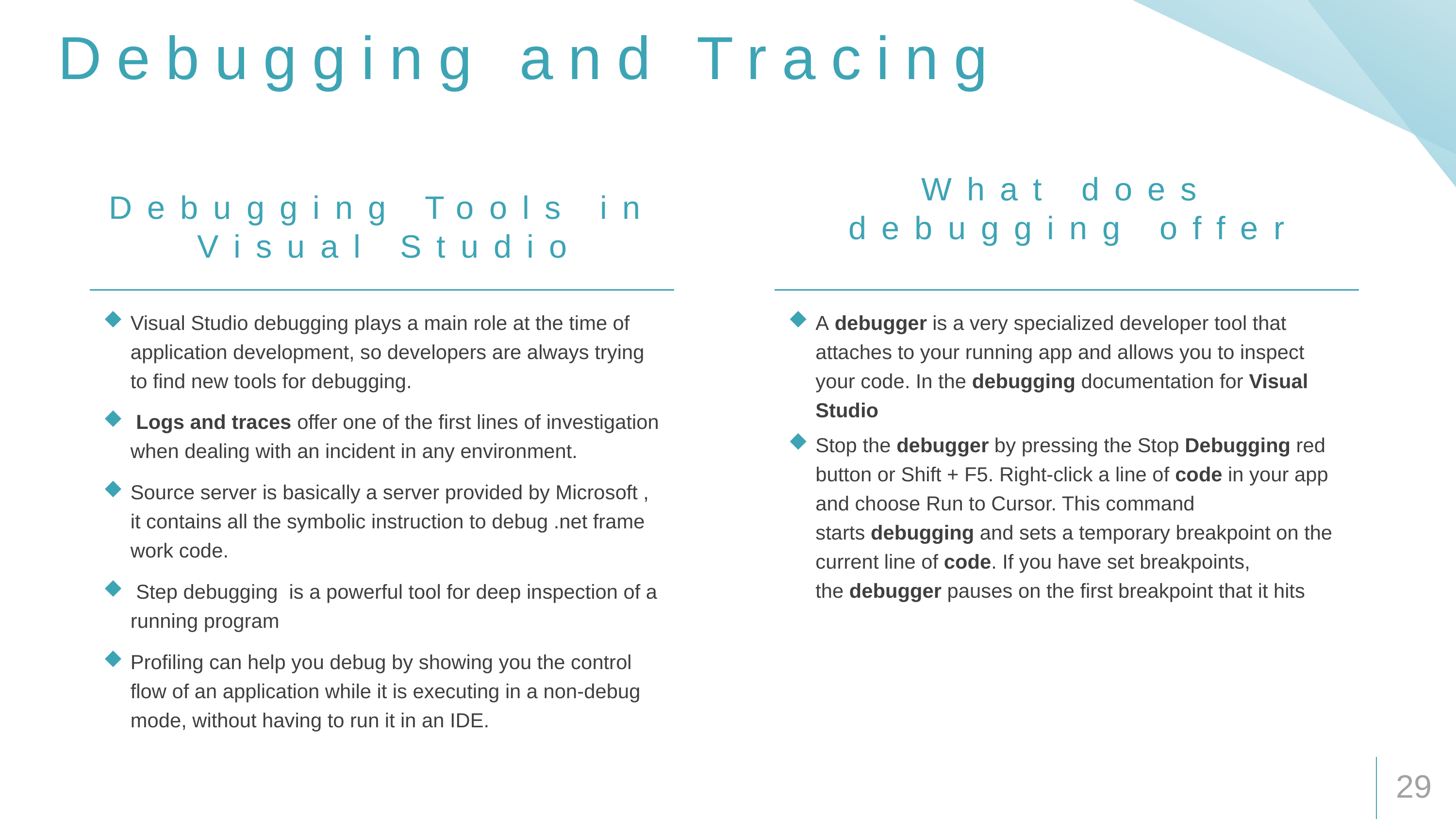

# Debugging and Tracing
What does debugging offer
Debugging Tools in Visual Studio
Visual Studio debugging plays a main role at the time of application development, so developers are always trying to find new tools for debugging.
 Logs and traces offer one of the first lines of investigation when dealing with an incident in any environment.
Source server is basically a server provided by Microsoft , it contains all the symbolic instruction to debug .net frame work code.
 Step debugging  is a powerful tool for deep inspection of a running program
Profiling can help you debug by showing you the control flow of an application while it is executing in a non-debug mode, without having to run it in an IDE.

A debugger is a very specialized developer tool that attaches to your running app and allows you to inspect your code. In the debugging documentation for Visual Studio
Stop the debugger by pressing the Stop Debugging red button or Shift + F5. Right-click a line of code in your app and choose Run to Cursor. This command starts debugging and sets a temporary breakpoint on the current line of code. If you have set breakpoints, the debugger pauses on the first breakpoint that it hits
29